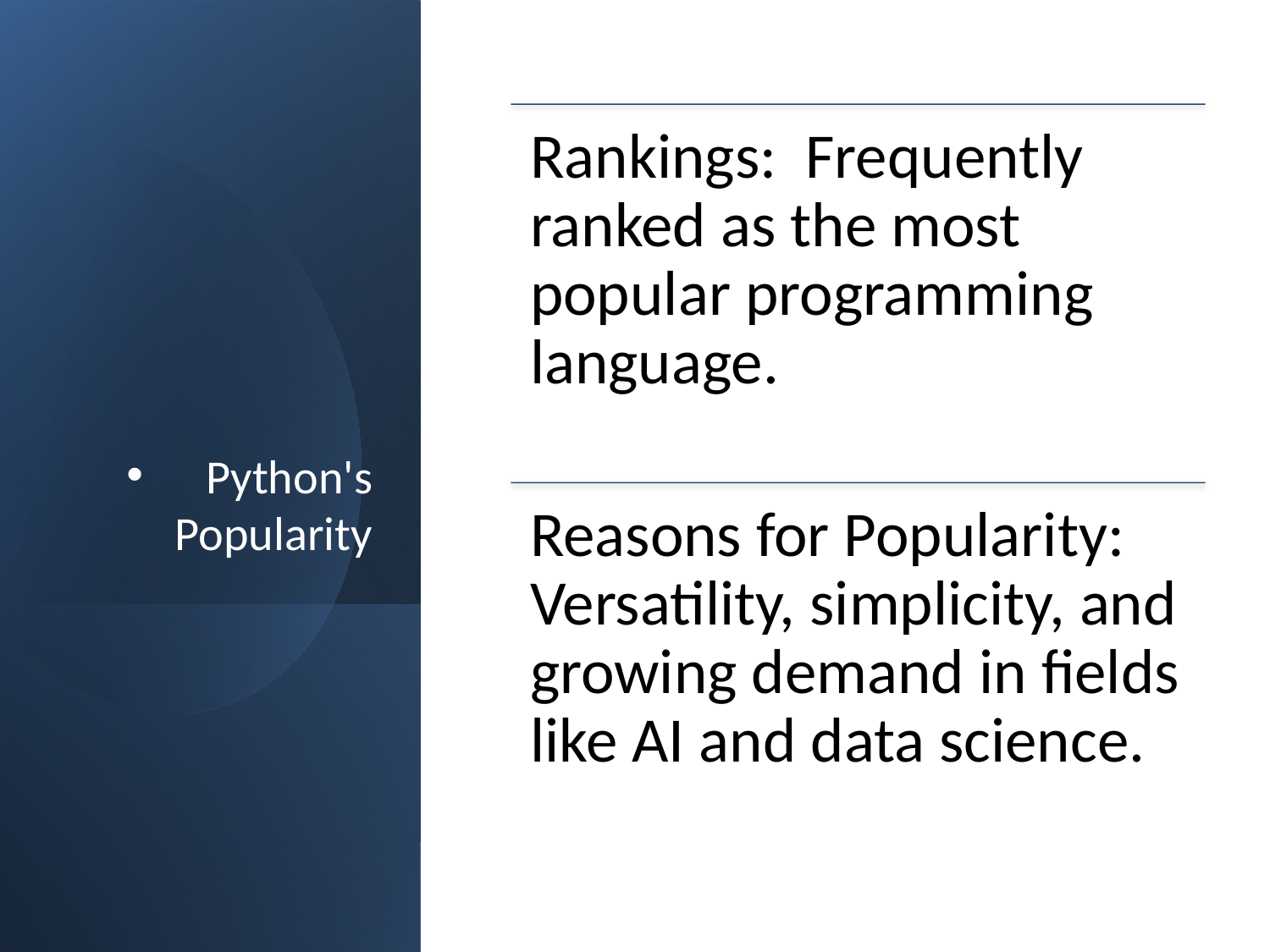

Rankings:  Frequently ranked as the most popular programming language.
Reasons for Popularity:   Versatility, simplicity, and growing demand in fields like AI and data science.

# Python's Popularity